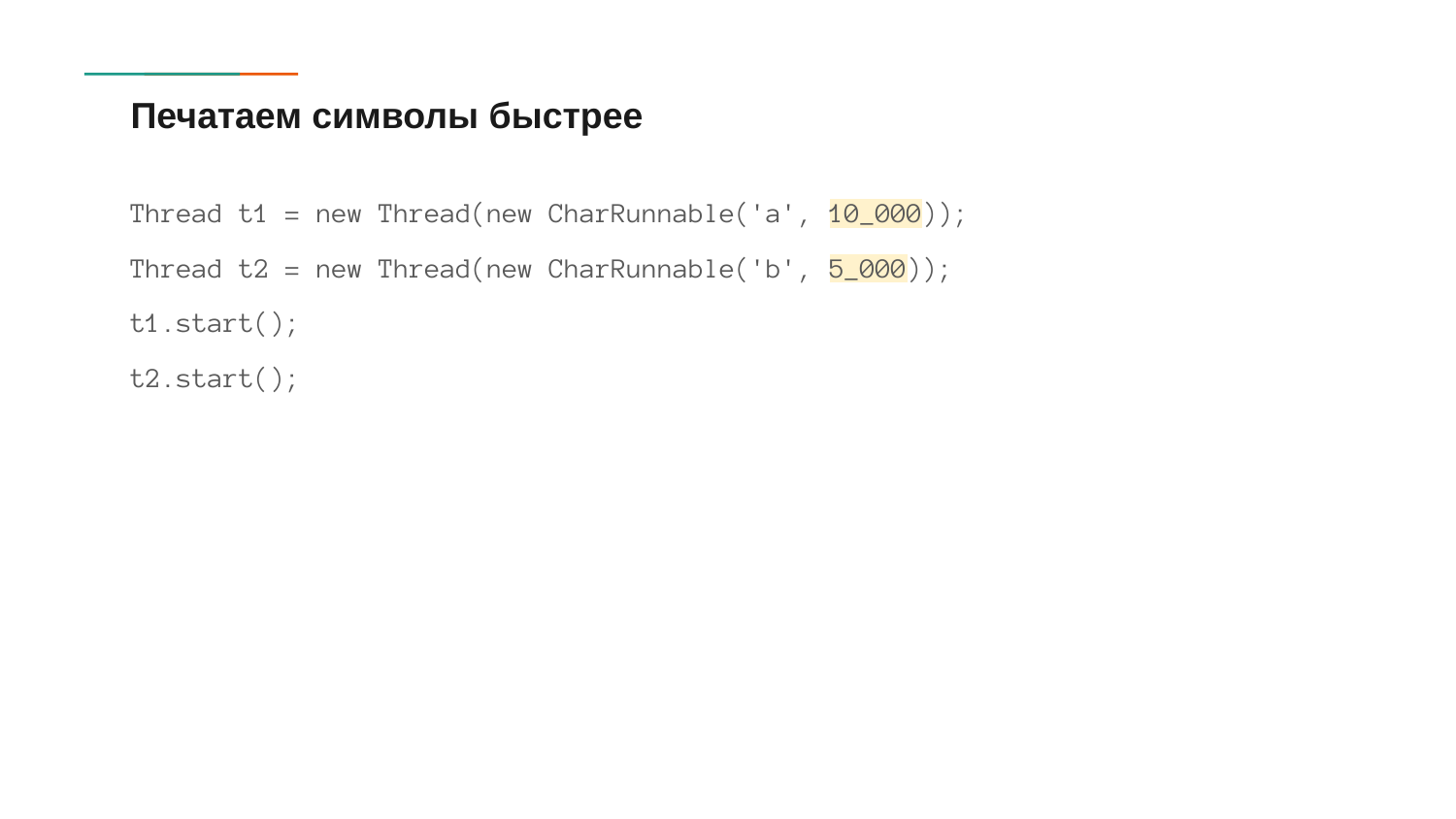

# Печатаем символы быстрее
Thread t1 = new Thread(new CharRunnable('a', 10_000));
Thread t2 = new Thread(new CharRunnable('b', 5_000));
t1.start();
t2.start();